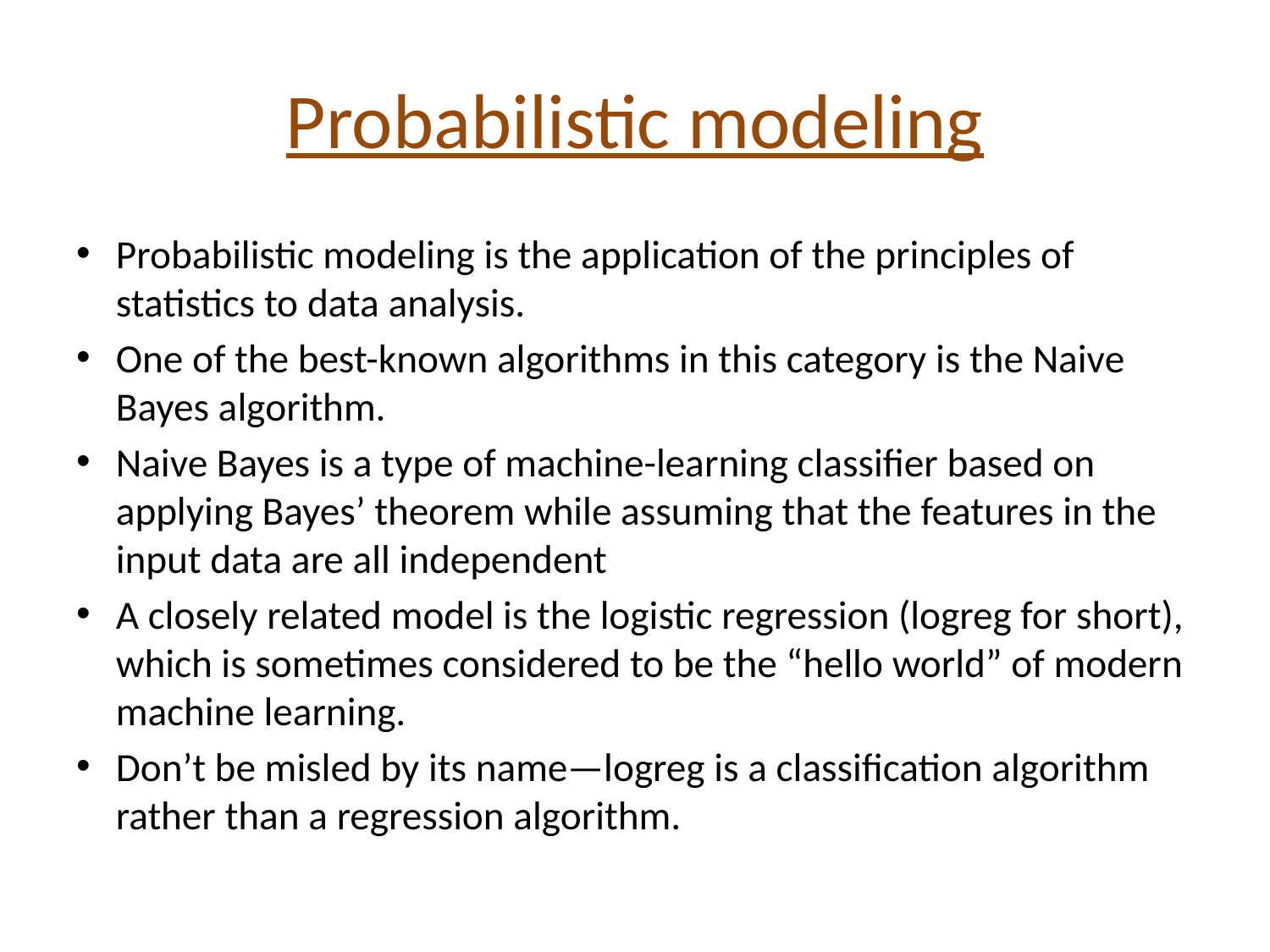

# Probabilistic modeling
Probabilistic modeling is the application of the principles of statistics to data analysis.
One of the best-known algorithms in this category is the Naive Bayes algorithm.
Naive Bayes is a type of machine-learning classifier based on applying Bayes’ theorem while assuming that the features in the input data are all independent
A closely related model is the logistic regression (logreg for short), which is sometimes considered to be the “hello world” of modern machine learning.
Don’t be misled by its name—logreg is a classification algorithm rather than a regression algorithm.